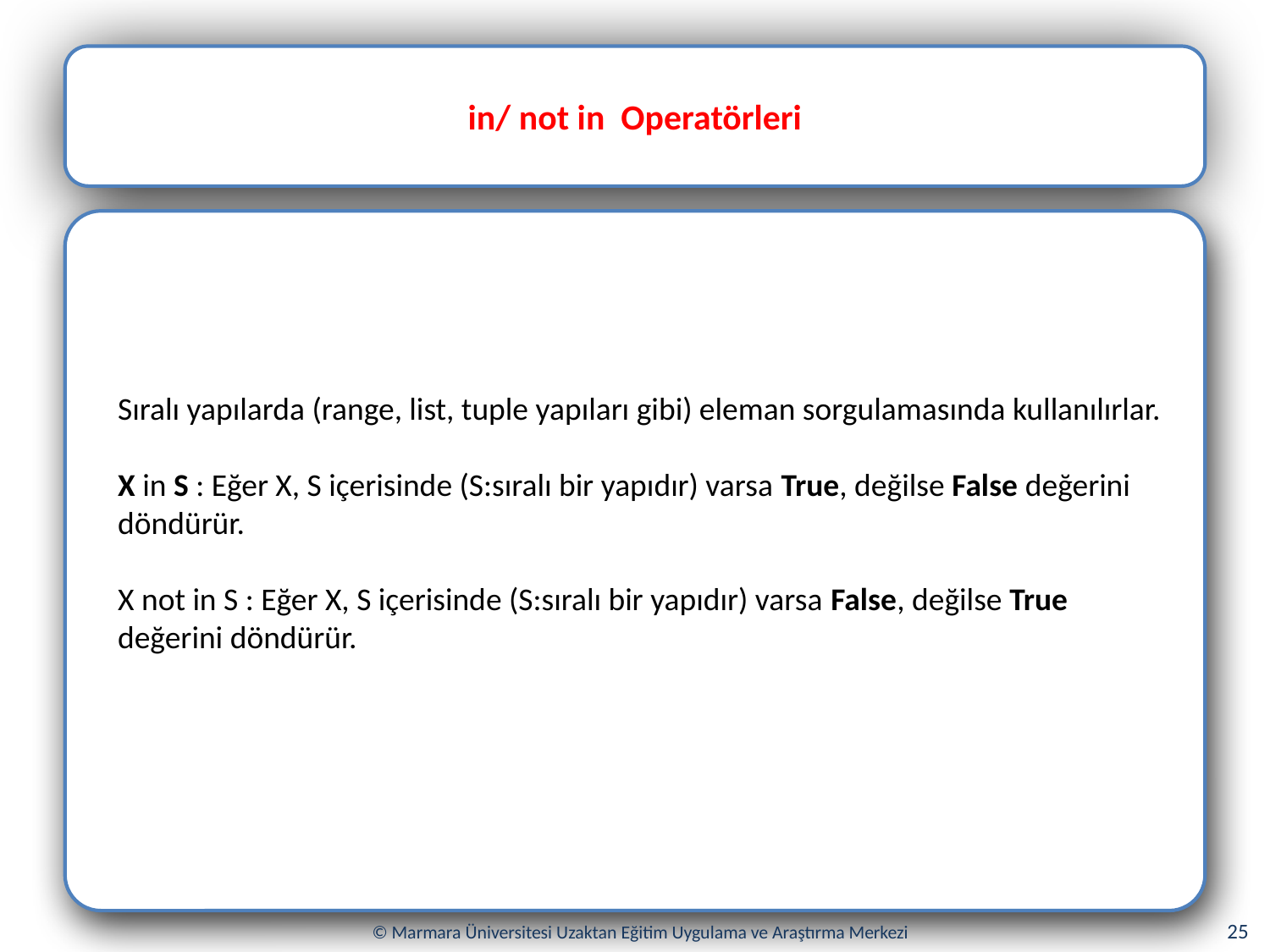

in/ not in  Operatörleri

Sıralı yapılarda (range, list, tuple yapıları gibi) eleman sorgulamasında kullanılırlar.

X in S : Eğer X, S içerisinde (S:sıralı bir yapıdır) varsa True, değilse False değerini döndürür.

X not in S : Eğer X, S içerisinde (S:sıralı bir yapıdır) varsa False, değilse True değerini döndürür.

25
© Marmara Üniversitesi Uzaktan Eğitim Uygulama ve Araştırma Merkezi